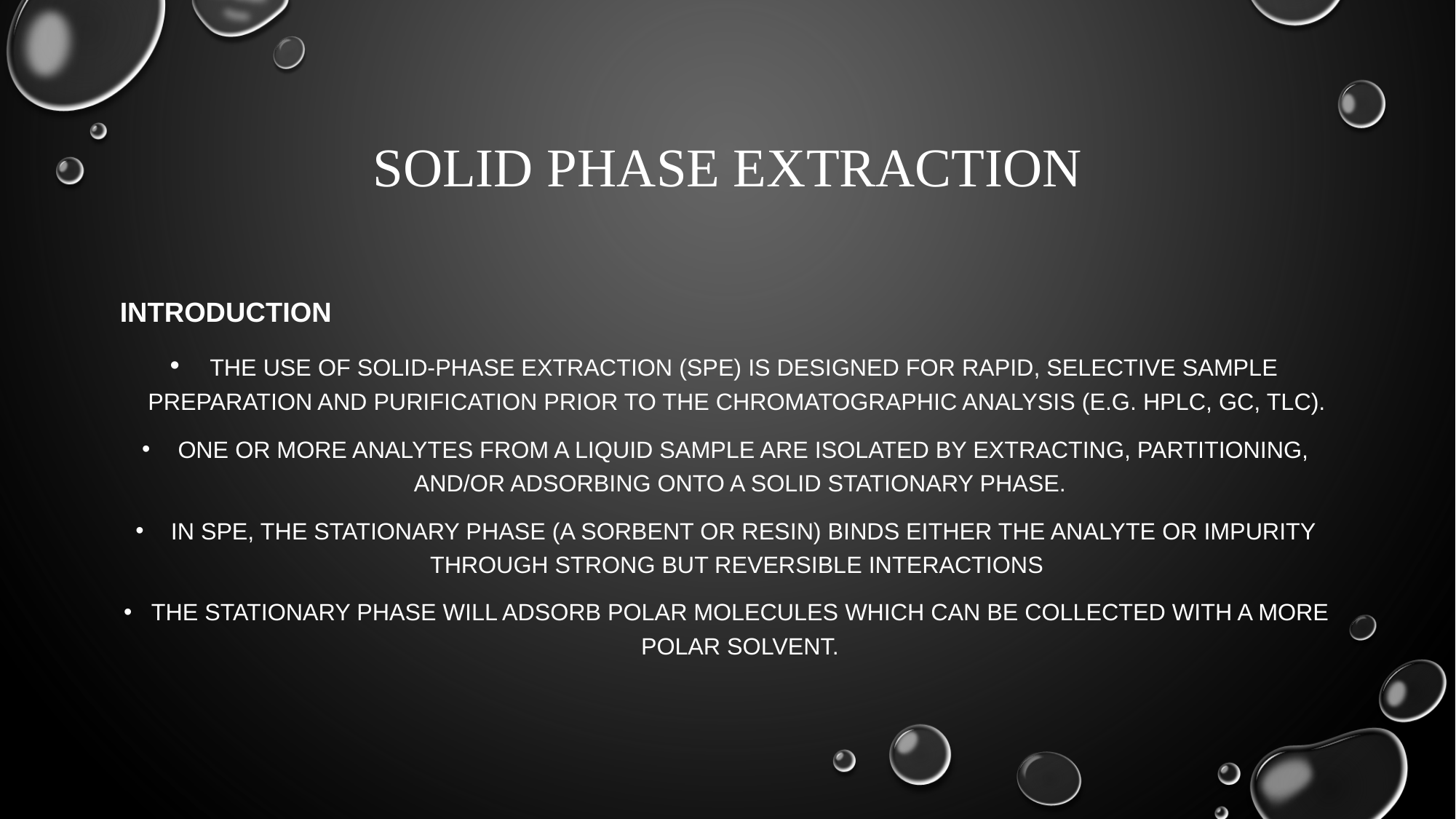

# SOLID PHASE EXTRACTION
INTRODUCTION
 the use of solid-phase extraction (SPE) is designed for rapid, selective sample preparation and purification prior to the chromatographic analysis (e.g. HPLC, GC, TLC).
 one or more analytes from a liquid sample are isolated by extracting, partitioning, and/or adsorbing onto a solid stationary phase.
 In SPE, the stationary phase (a sorbent or resin) binds either the analyte or impurity through strong but reversible interactions
The stationary phase will adsorb polar molecules which can be collected with a more polar solvent.